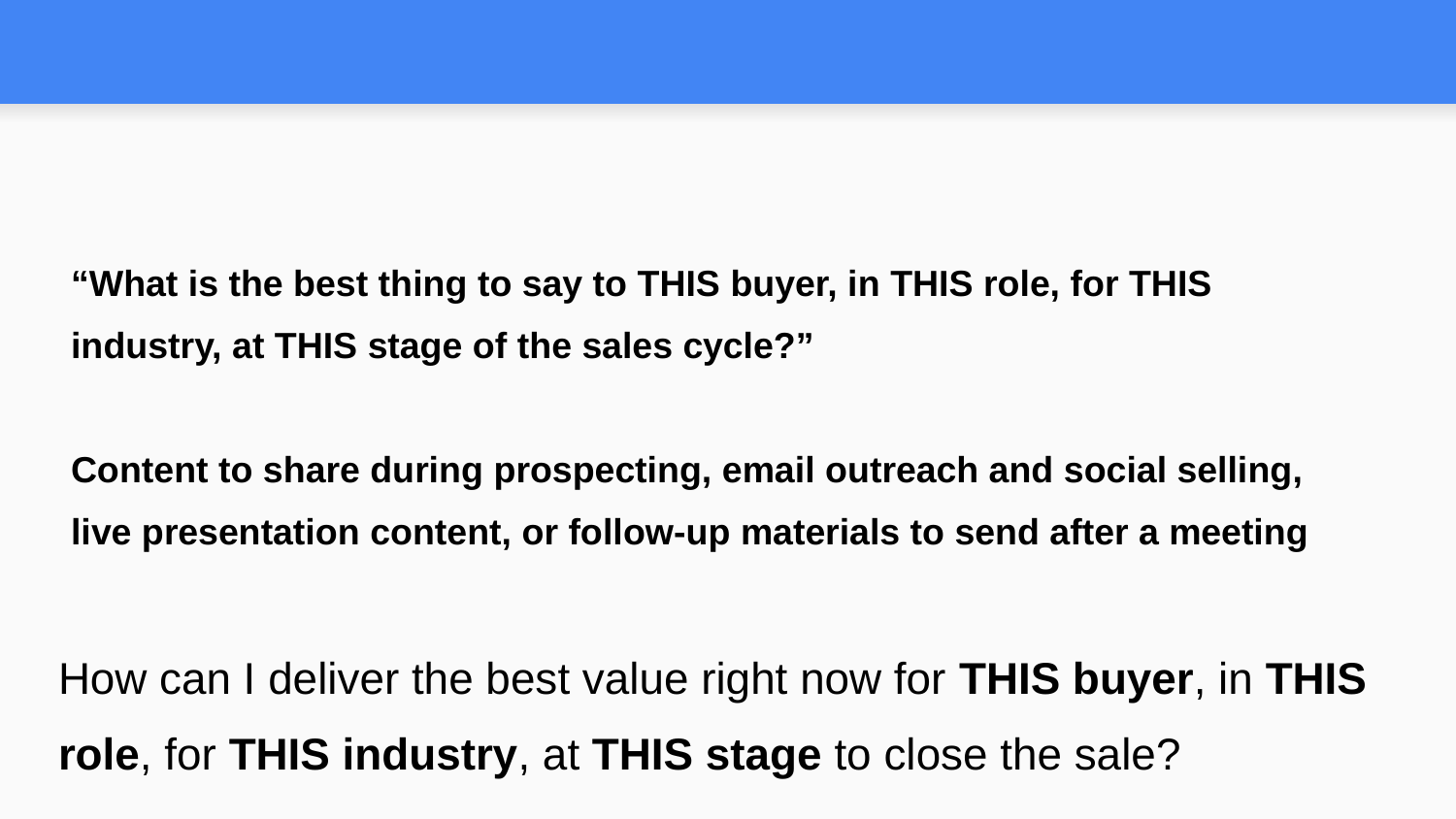

#
“What is the best thing to say to THIS buyer, in THIS role, for THIS industry, at THIS stage of the sales cycle?”

Content to share during prospecting, email outreach and social selling, live presentation content, or follow-up materials to send after a meeting

How can I deliver the best value right now for THIS buyer, in THIS role, for THIS industry, at THIS stage to close the sale?